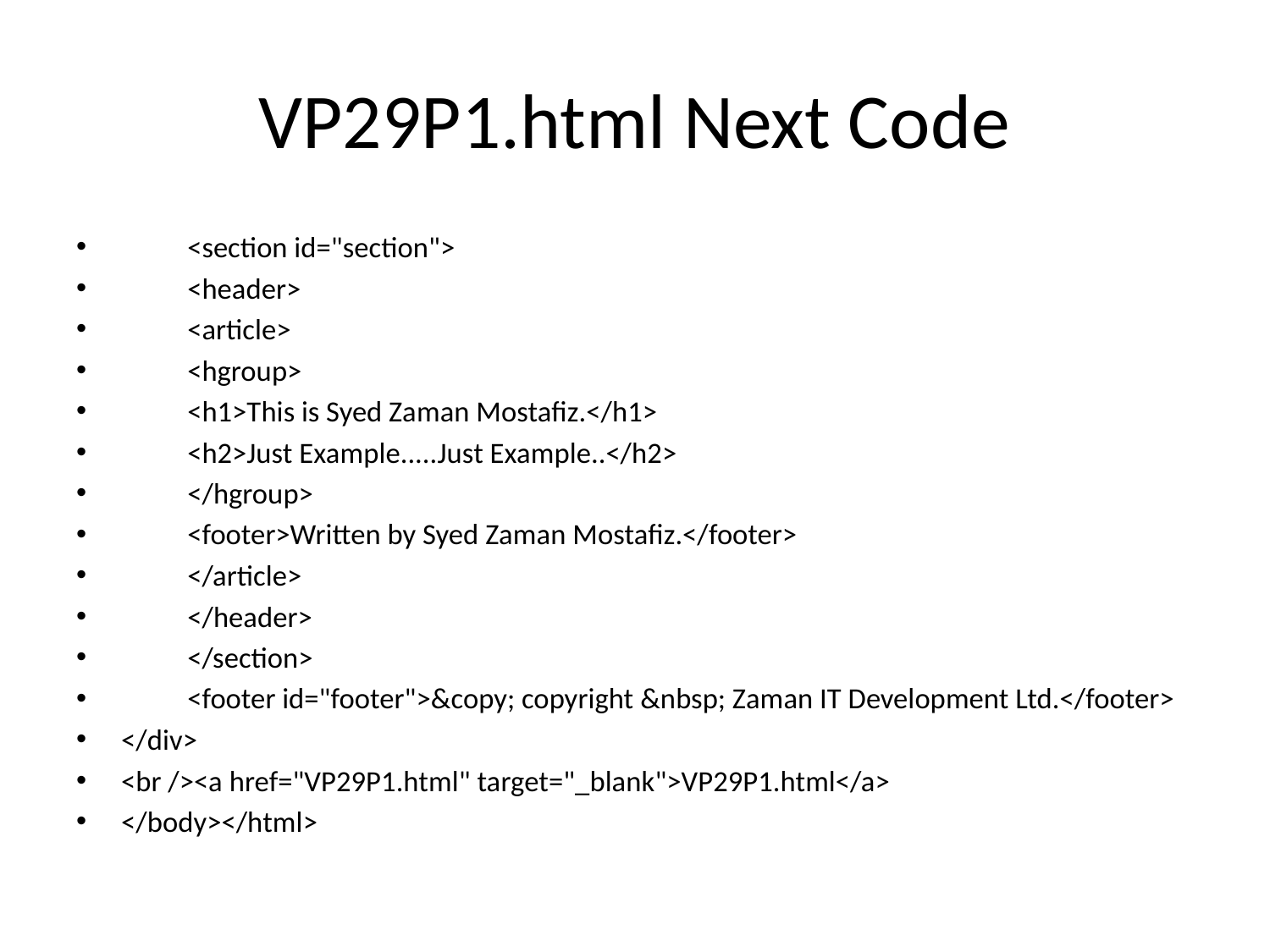

# VP29P1.html Next Code
	<section id="section">
		<header>
			<article>
			<hgroup>
			<h1>This is Syed Zaman Mostafiz.</h1>
			<h2>Just Example.....Just Example..</h2>
			</hgroup>
			<footer>Written by Syed Zaman Mostafiz.</footer>
			</article>
			</header>
		</section>
		<footer id="footer">&copy; copyright &nbsp; Zaman IT Development Ltd.</footer>
</div>
<br /><a href="VP29P1.html" target="_blank">VP29P1.html</a>
</body></html>